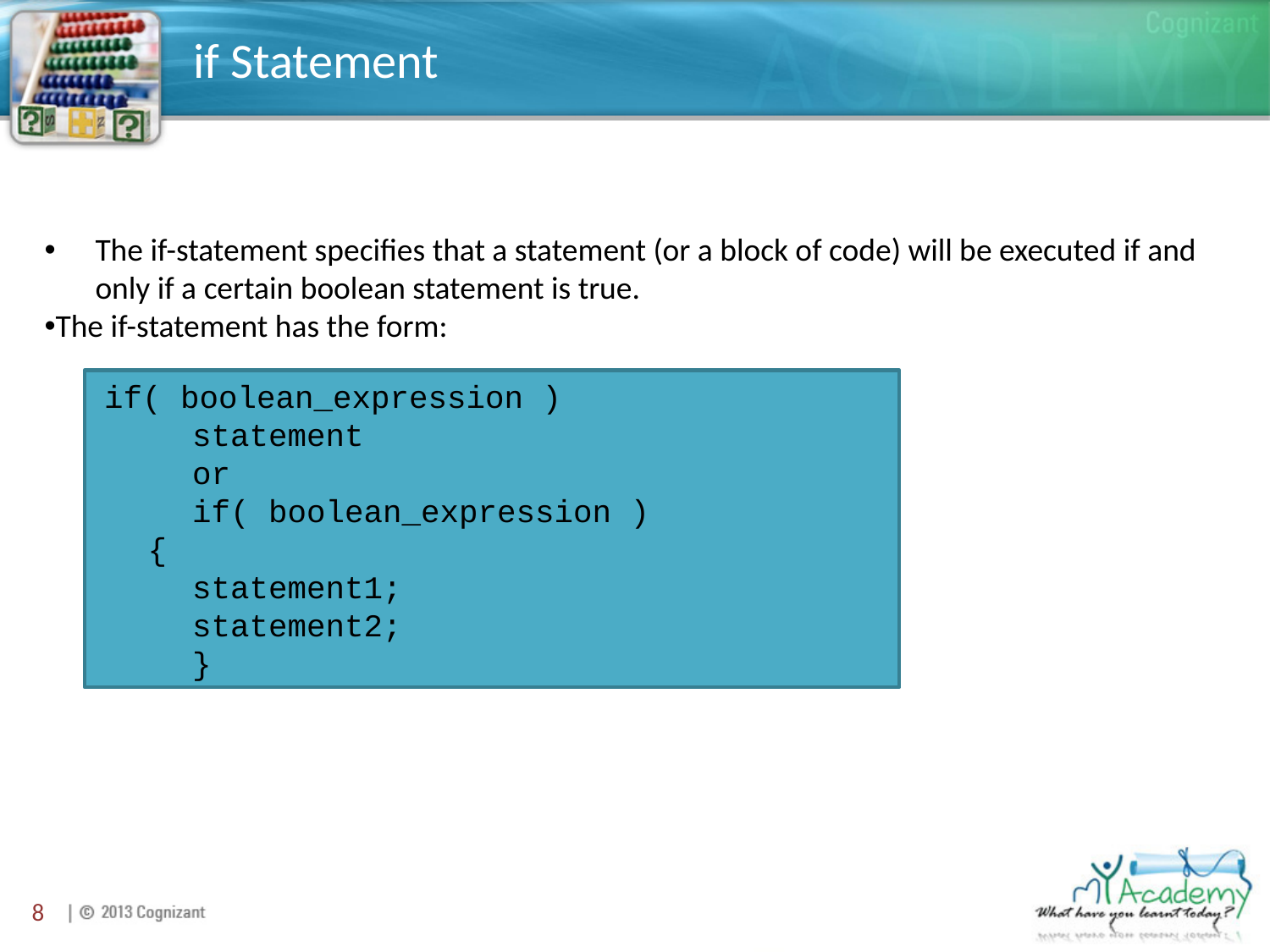

# if Statement
The if-statement specifies that a statement (or a block of code) will be executed if and only if a certain boolean statement is true.
The if-statement has the form:

 if( boolean_expression )
     statement
     or
     if( boolean_expression )
	{
     statement1;
     statement2;
     }
8